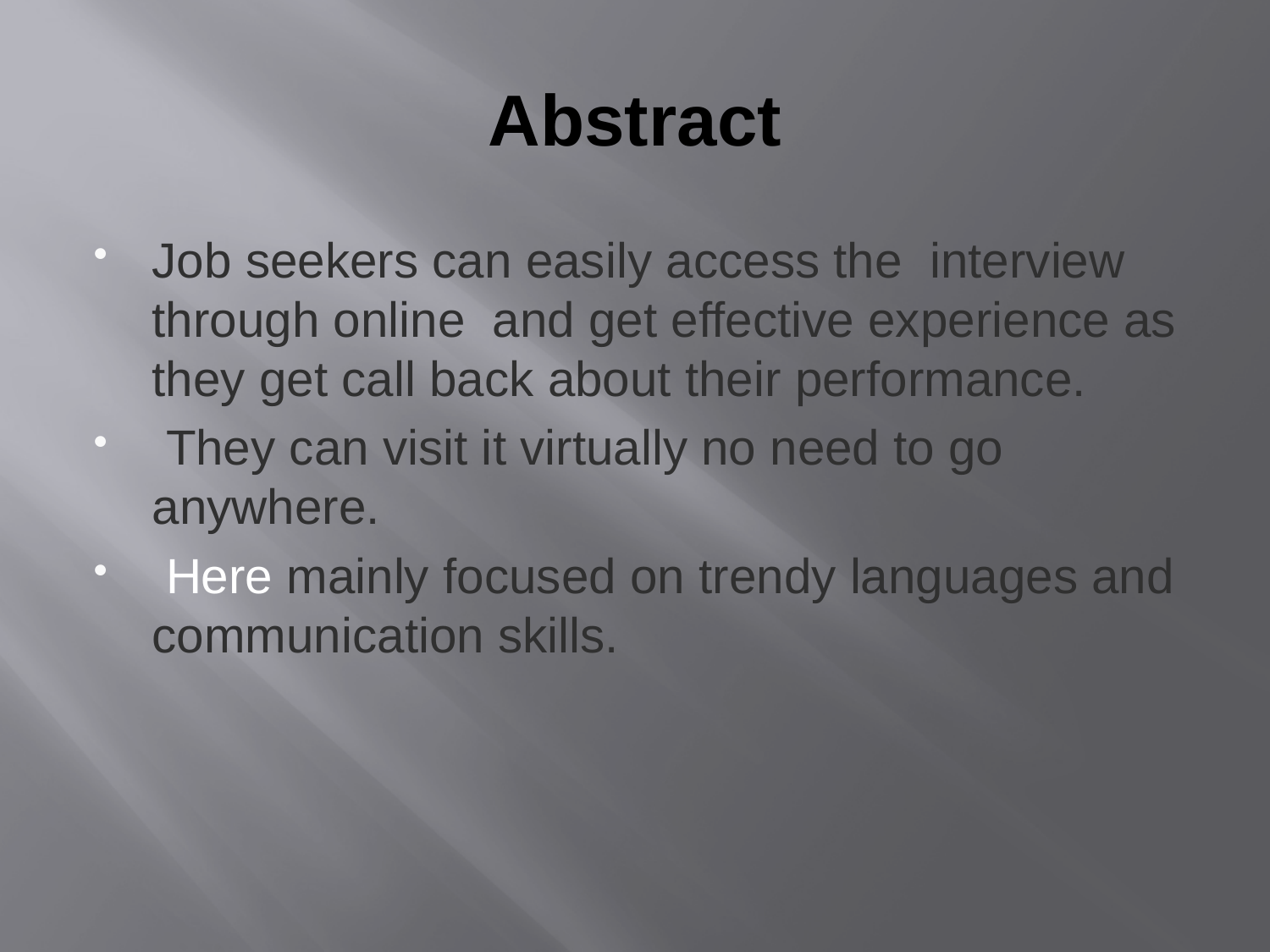

# Abstract
Job seekers can easily access the  interview through online  and get effective experience as they get call back about their performance.
 They can visit it virtually no need to go anywhere.
 Here mainly focused on trendy languages and communication skills.